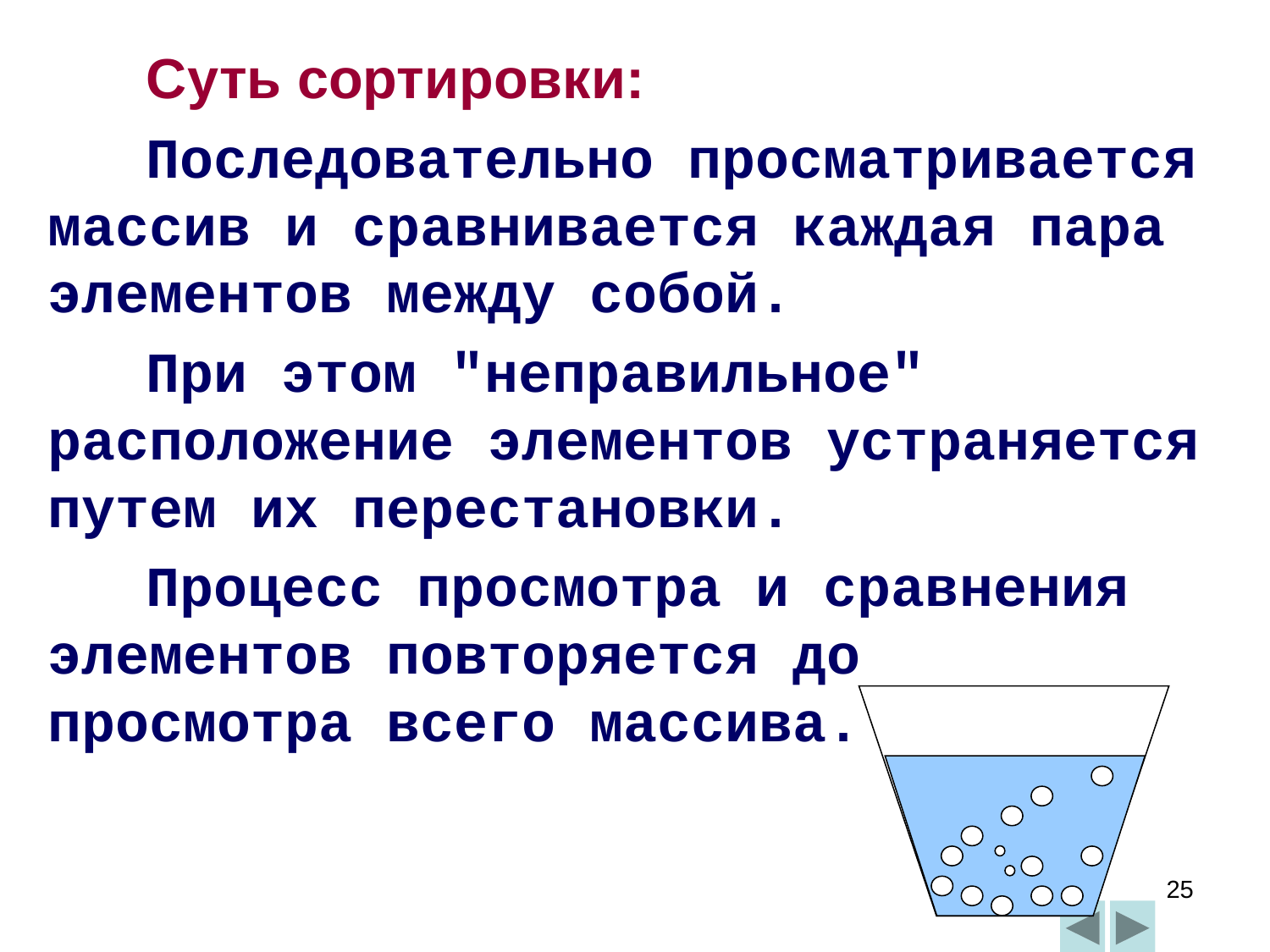

Суть сортировки:
Последовательно просматривается массив и сравнивается каждая пара элементов между собой.
При этом "неправильное" расположение элементов устраняется путем их перестановки.
Процесс просмотра и сравнения элементов повторяется до         просмотра всего массива.

25